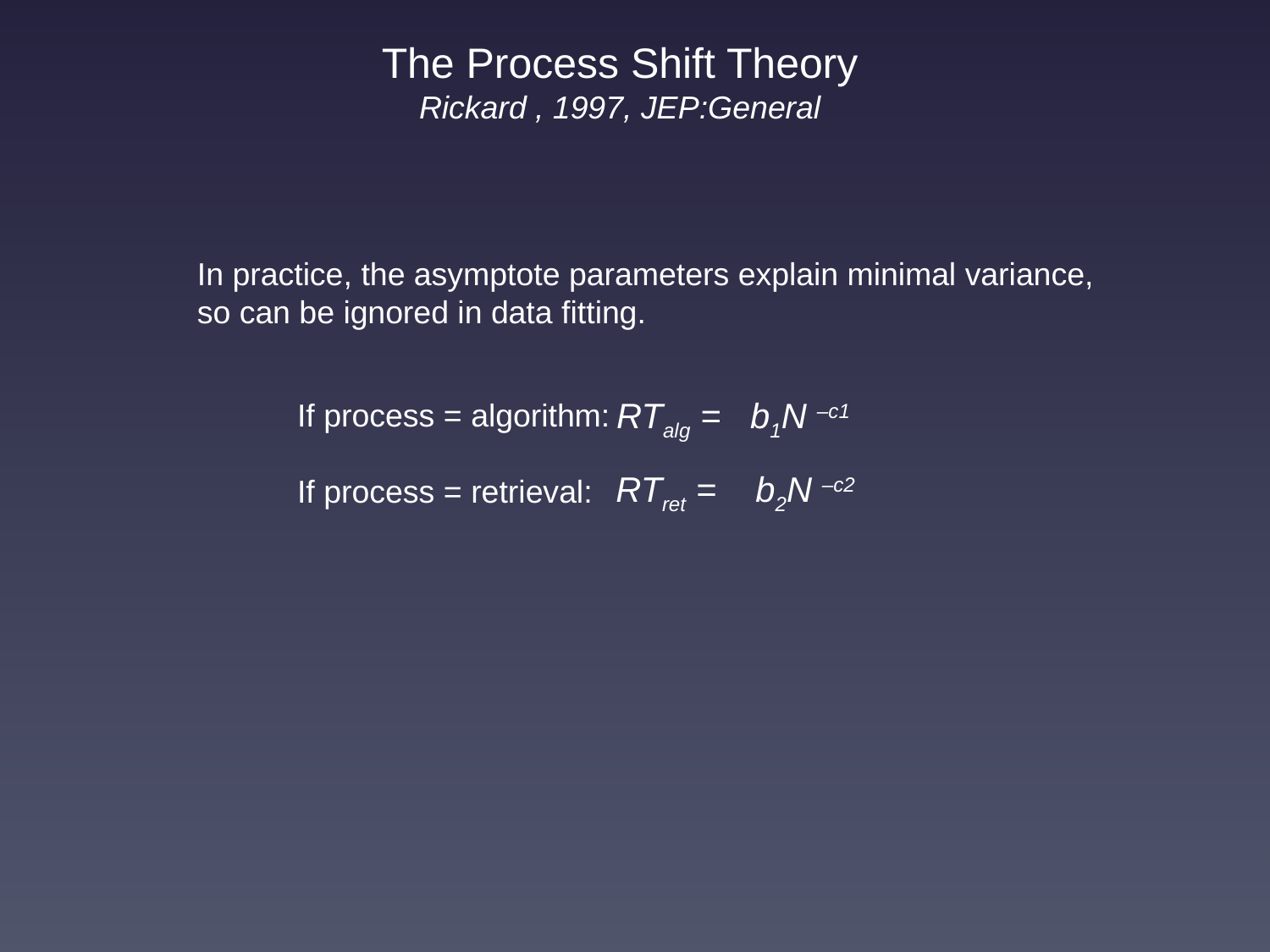

The Process Shift Theory
Rickard , 1997, JEP:General
In practice, the asymptote parameters explain minimal variance,
so can be ignored in data fitting.
RTalg =   b1N –c1
If process = algorithm:

If process = retrieval:
RTret =    b2N –c2